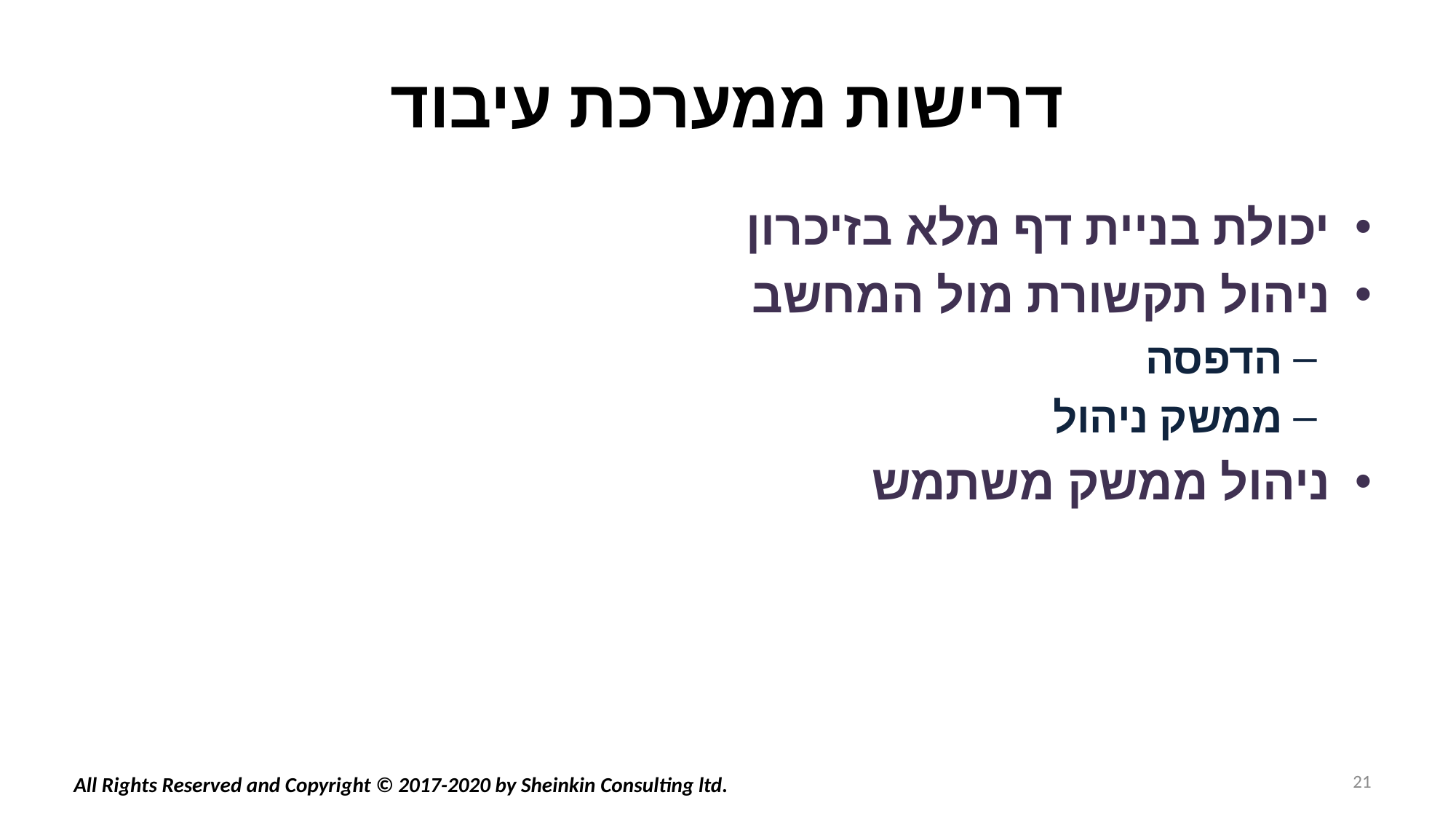

# דרישות ממערכת עיבוד
יכולת בניית דף מלא בזיכרון
ניהול תקשורת מול המחשב
הדפסה
ממשק ניהול
ניהול ממשק משתמש

21